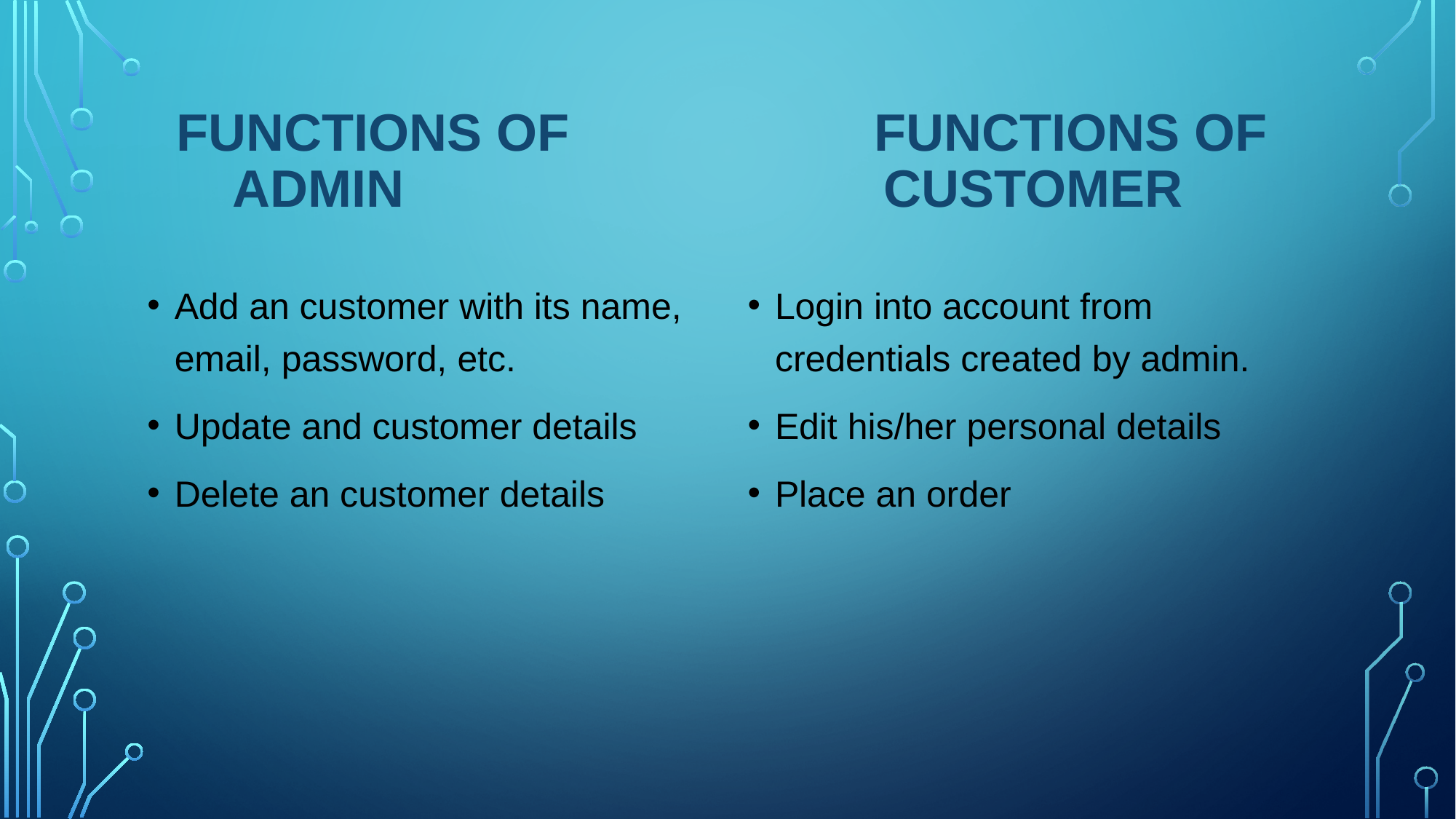

# FUNCTIONS OF                     FUNCTIONS OF ADMIN                                 CUSTOMER
Add an customer with its name, email, password, etc.
Update and customer details
Delete an customer details

Login into account from credentials created by admin.
Edit his/her personal details
Place an order